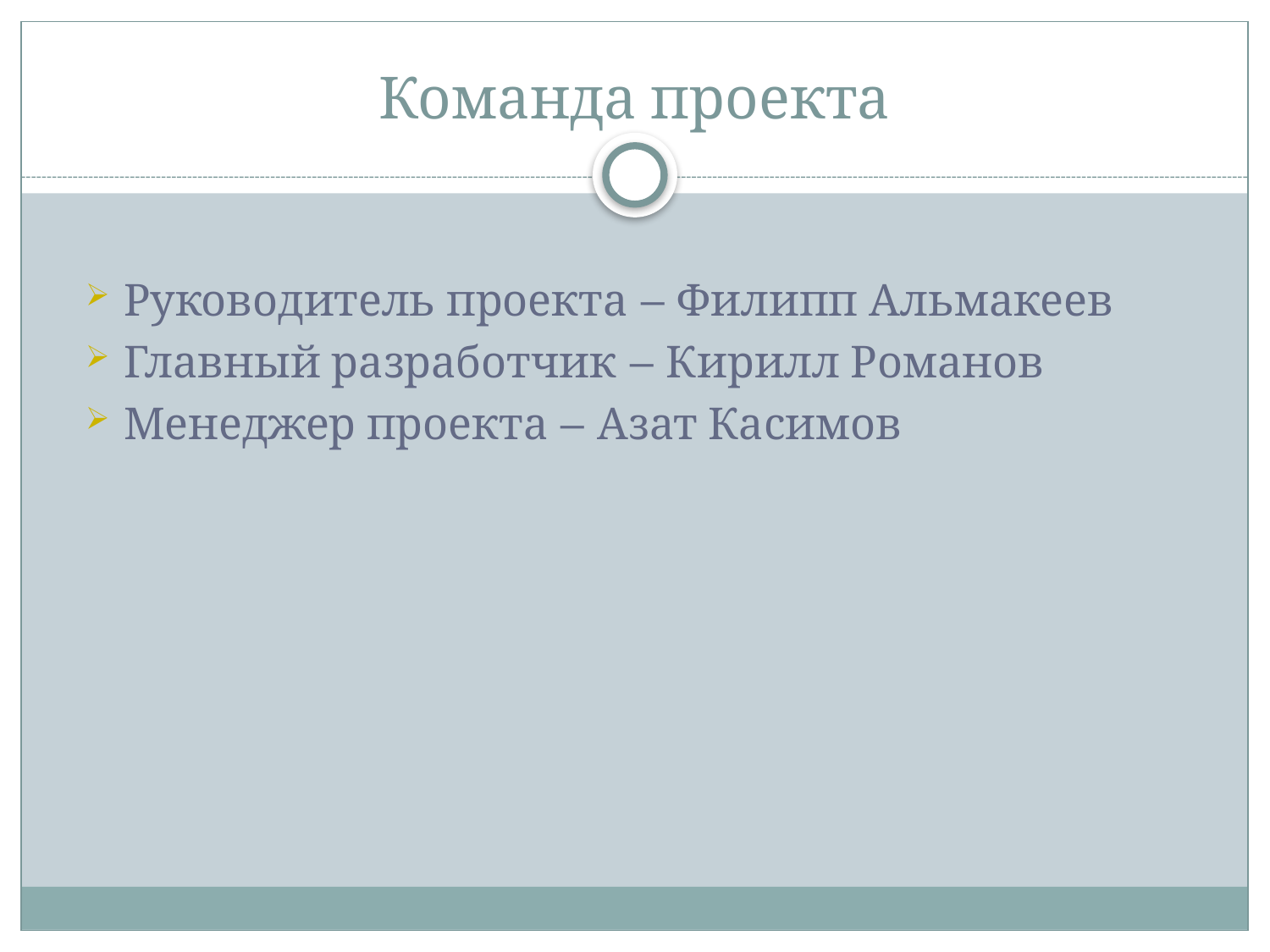

# Команда проекта
Руководитель проекта – Филипп Альмакеев
Главный разработчик – Кирилл Романов
Менеджер проекта – Азат Касимов